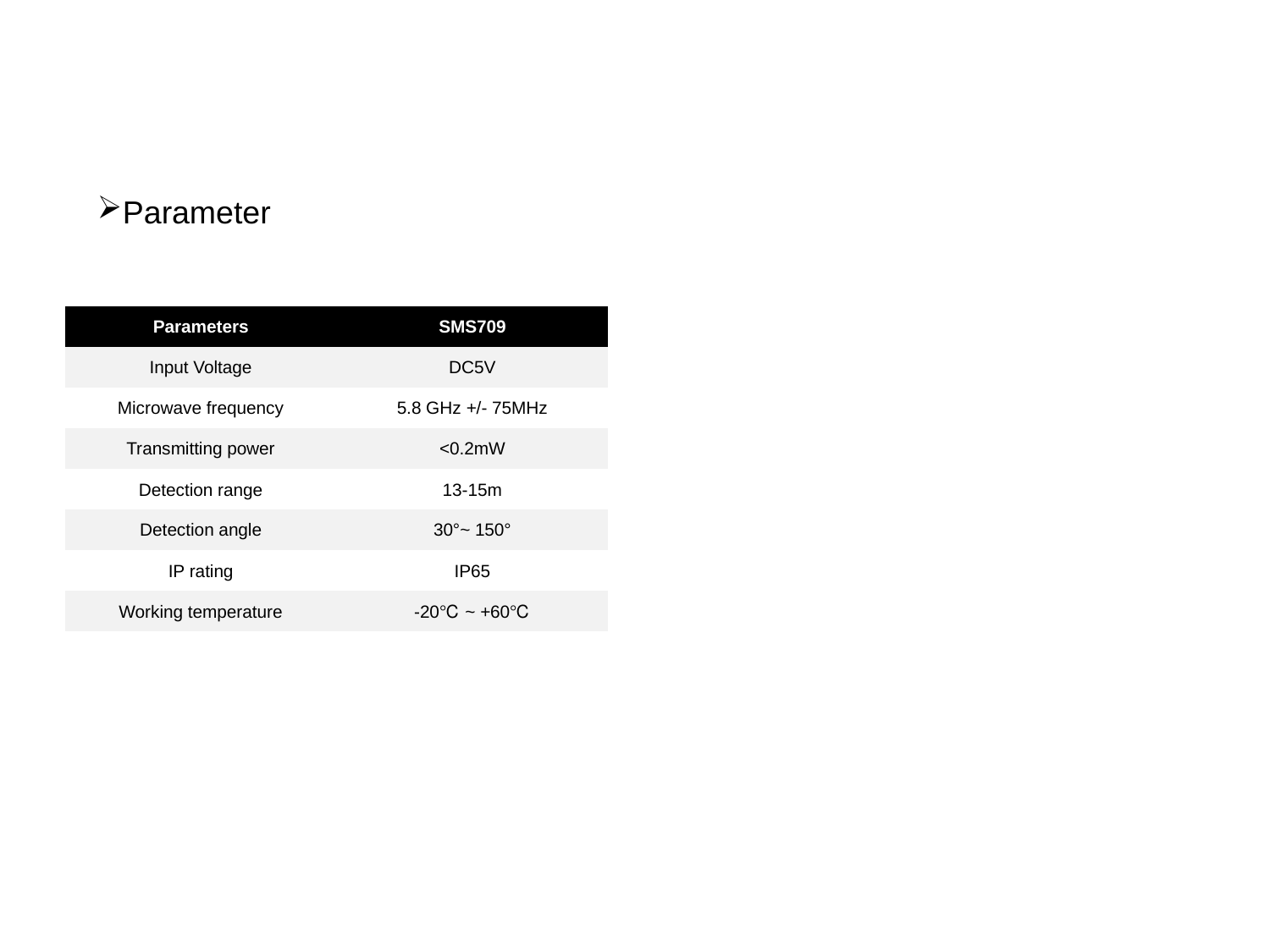

Parameter
| Parameters | SMS709 |
| --- | --- |
| Input Voltage | DC5V |
| Microwave frequency | 5.8 GHz +/- 75MHz |
| Transmitting power | <0.2mW |
| Detection range | 13-15m |
| Detection angle | 30°~ 150° |
| IP rating | IP65 |
| Working temperature | -20℃ ~ +60℃ |